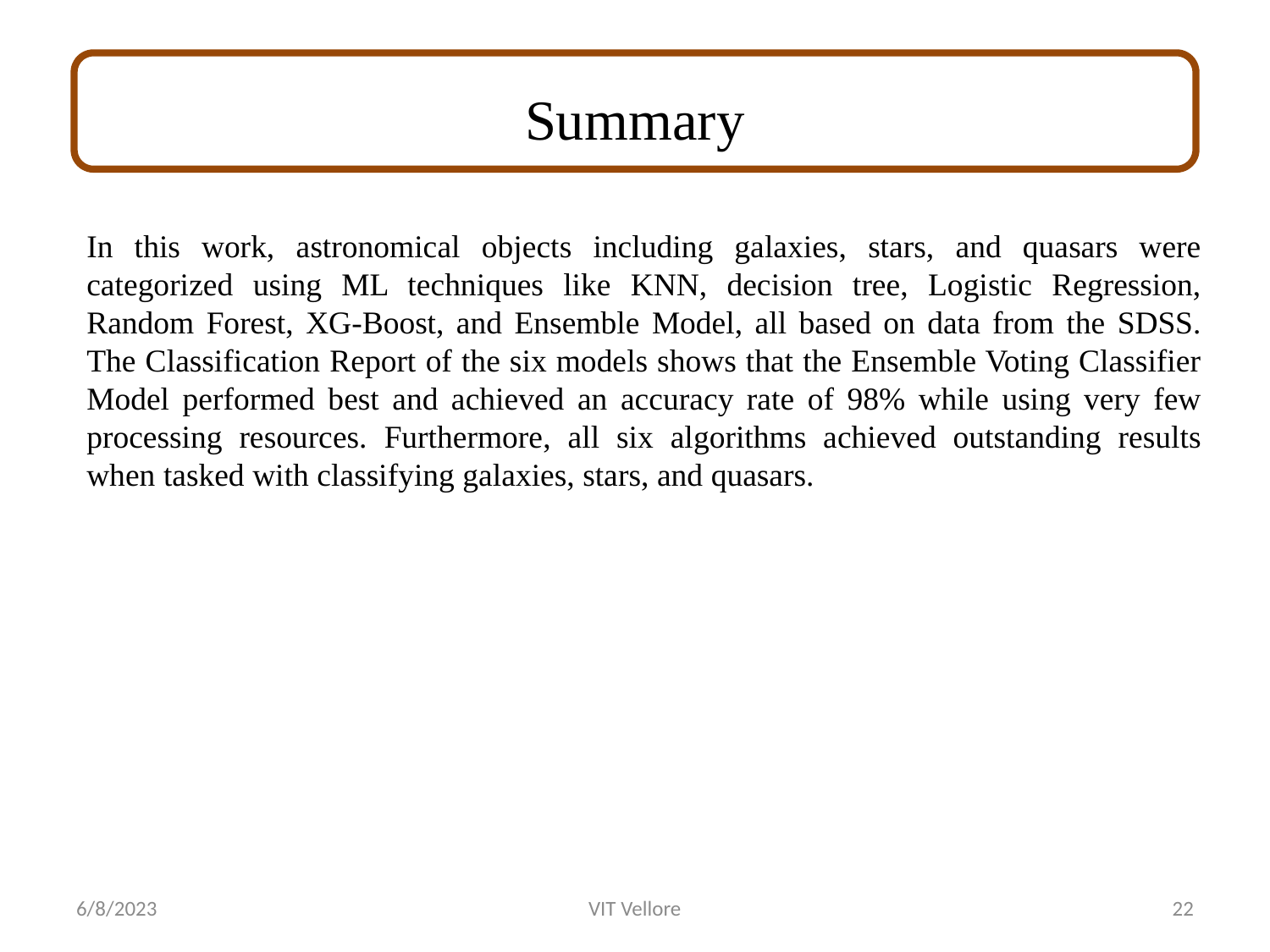

# Summary

In this work, astronomical objects including galaxies, stars, and quasars were categorized using ML techniques like KNN, decision tree, Logistic Regression, Random Forest, XG-Boost, and Ensemble Model, all based on data from the SDSS. The Classification Report of the six models shows that the Ensemble Voting Classifier Model performed best and achieved an accuracy rate of 98% while using very few processing resources. Furthermore, all six algorithms achieved outstanding results when tasked with classifying galaxies, stars, and quasars.
6/8/2023
VIT Vellore
22